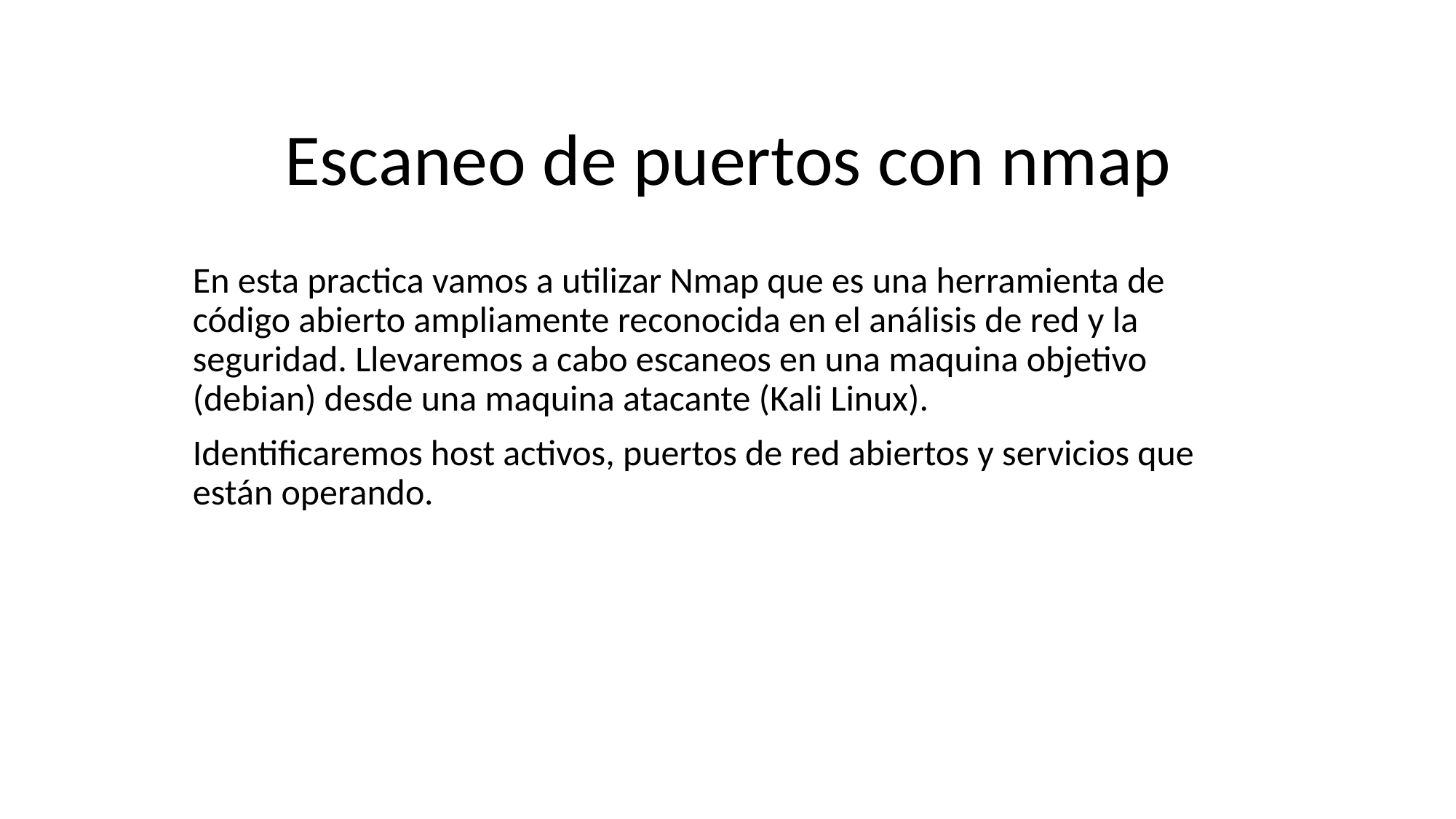

# Escaneo de puertos con nmap
En esta practica vamos a utilizar Nmap que es una herramienta de código abierto ampliamente reconocida en el análisis de red y la seguridad. Llevaremos a cabo escaneos en una maquina objetivo (debian) desde una maquina atacante (Kali Linux).
Identificaremos host activos, puertos de red abiertos y servicios que están operando.